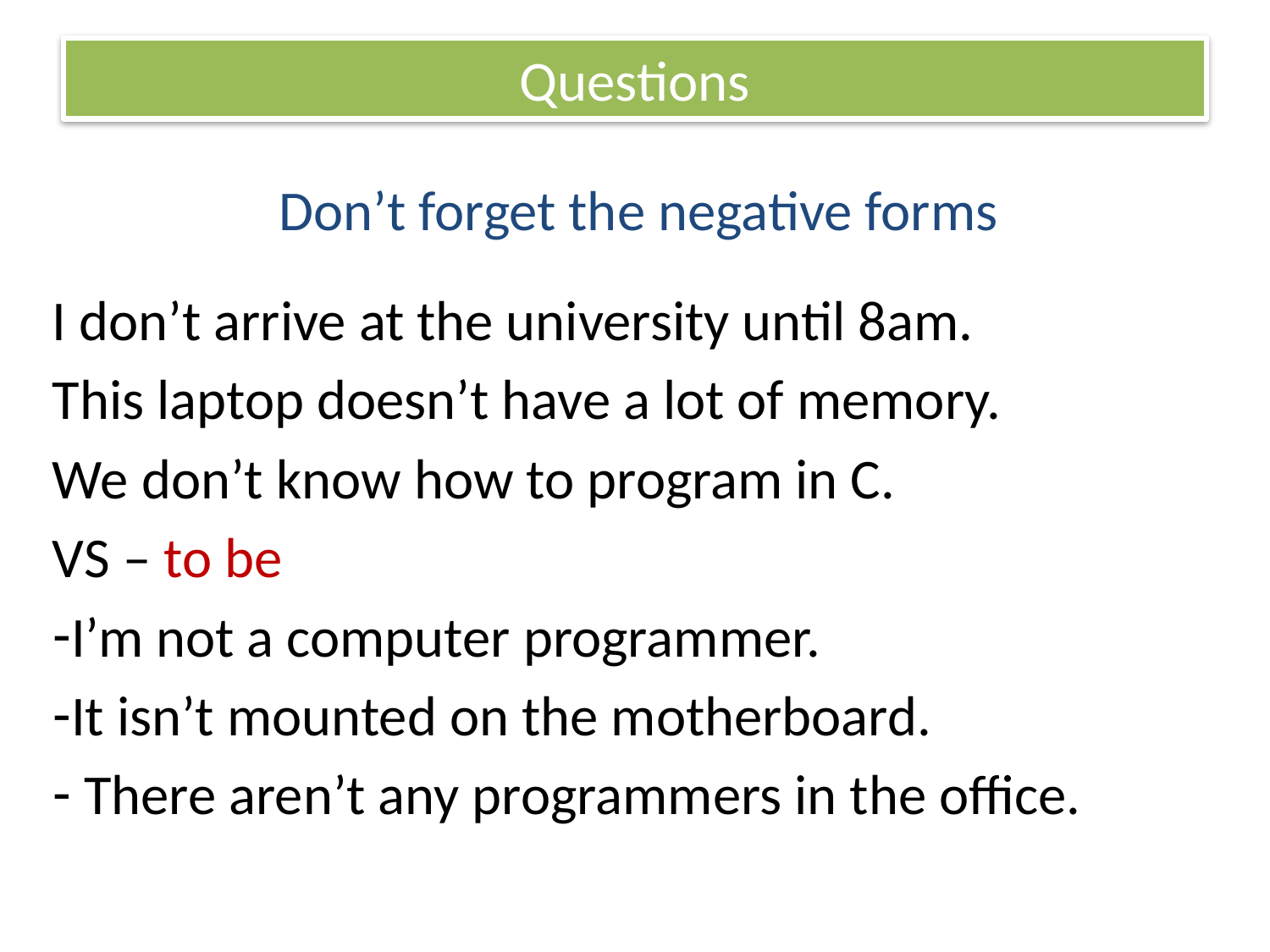

Questions
# Don’t forget the negative forms
I don’t arrive at the university until 8am.
This laptop doesn’t have a lot of memory.
We don’t know how to program in C.
VS – to be
I’m not a computer programmer.
It isn’t mounted on the motherboard.
 There aren’t any programmers in the office.